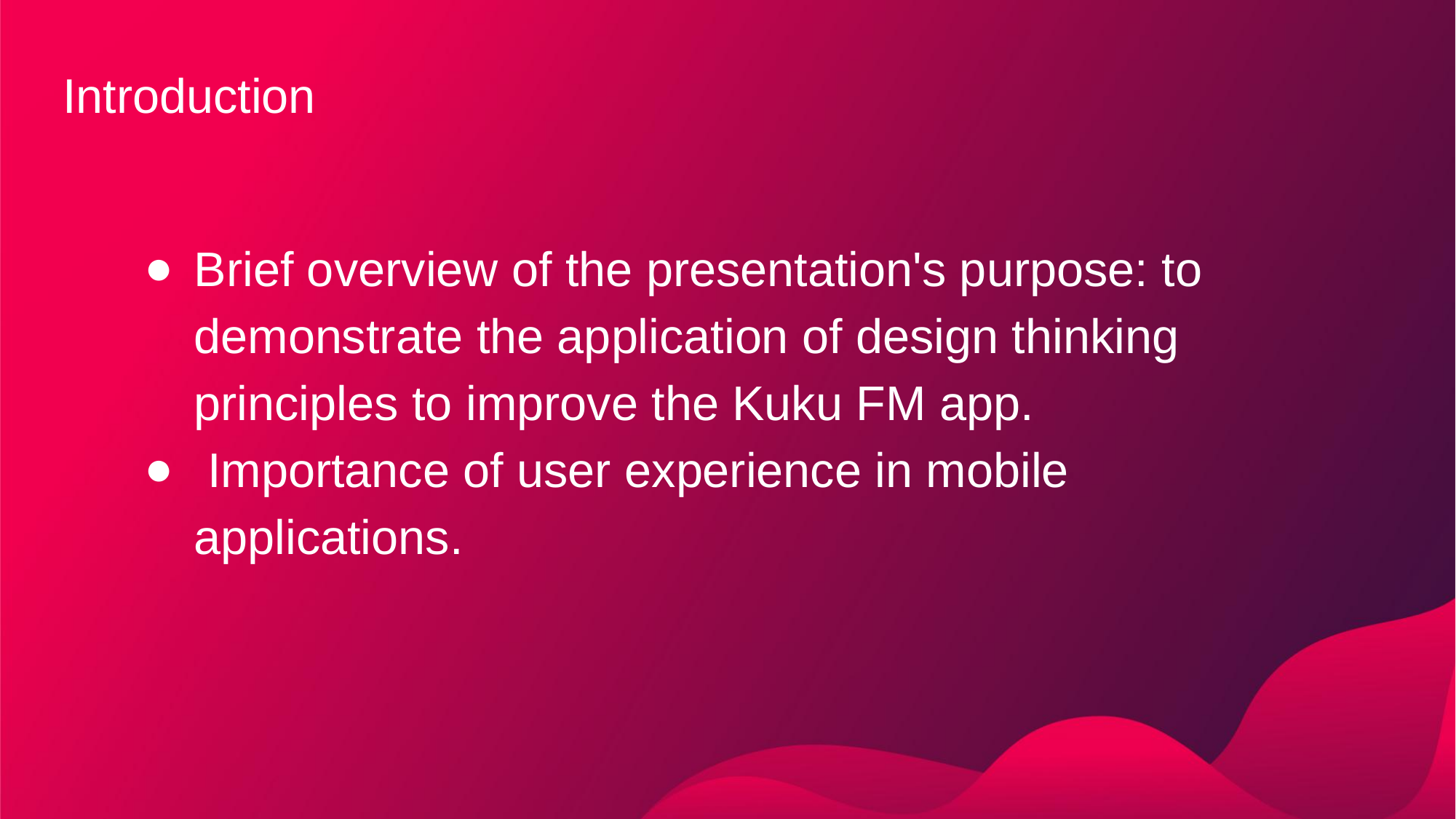

# Introduction
Brief overview of the presentation's purpose: to demonstrate the application of design thinking principles to improve the Kuku FM app.
 Importance of user experience in mobile applications.